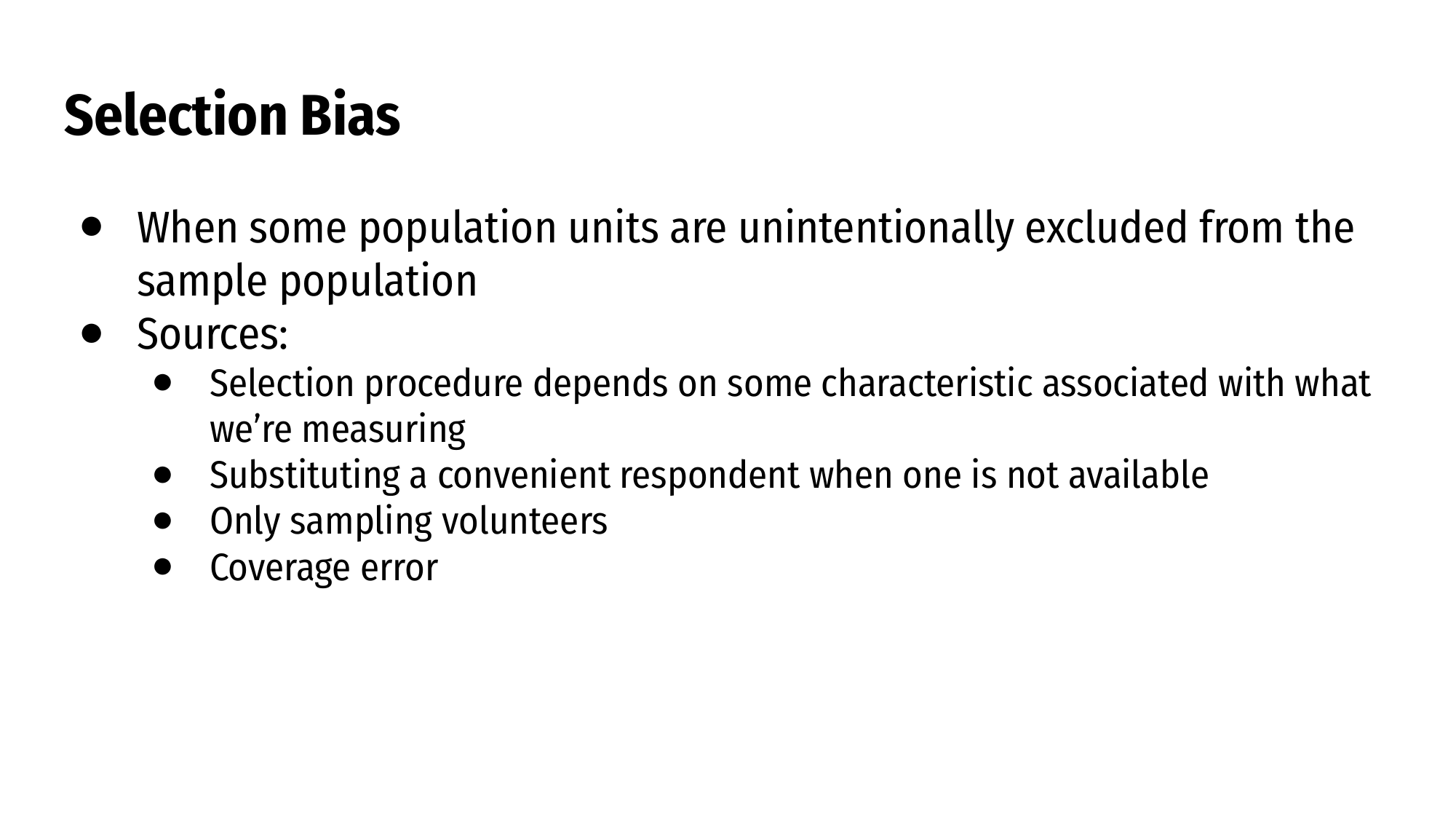

# Selection Bias
When some population units are unintentionally excluded from the sample population
Sources:
Selection procedure depends on some characteristic associated with what we’re measuring
Substituting a convenient respondent when one is not available
Only sampling volunteers
Coverage error